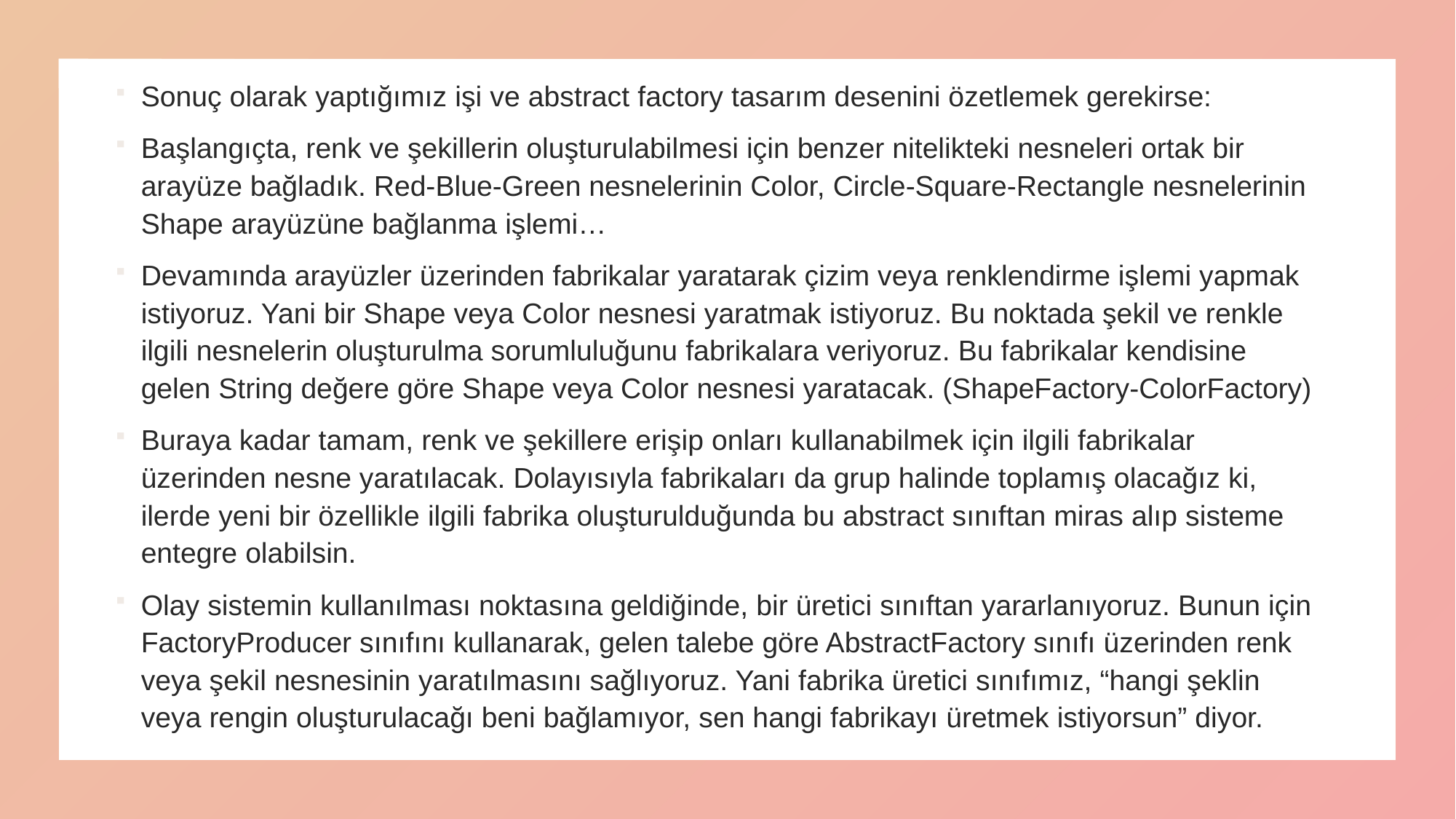

Sonuç olarak yaptığımız işi ve abstract factory tasarım desenini özetlemek gerekirse:
Başlangıçta, renk ve şekillerin oluşturulabilmesi için benzer nitelikteki nesneleri ortak bir arayüze bağladık. Red-Blue-Green nesnelerinin Color, Circle-Square-Rectangle nesnelerinin Shape arayüzüne bağlanma işlemi…
Devamında arayüzler üzerinden fabrikalar yaratarak çizim veya renklendirme işlemi yapmak istiyoruz. Yani bir Shape veya Color nesnesi yaratmak istiyoruz. Bu noktada şekil ve renkle ilgili nesnelerin oluşturulma sorumluluğunu fabrikalara veriyoruz. Bu fabrikalar kendisine gelen String değere göre Shape veya Color nesnesi yaratacak. (ShapeFactory-ColorFactory)
Buraya kadar tamam, renk ve şekillere erişip onları kullanabilmek için ilgili fabrikalar üzerinden nesne yaratılacak. Dolayısıyla fabrikaları da grup halinde toplamış olacağız ki, ilerde yeni bir özellikle ilgili fabrika oluşturulduğunda bu abstract sınıftan miras alıp sisteme entegre olabilsin.
Olay sistemin kullanılması noktasına geldiğinde, bir üretici sınıftan yararlanıyoruz. Bunun için FactoryProducer sınıfını kullanarak, gelen talebe göre AbstractFactory sınıfı üzerinden renk veya şekil nesnesinin yaratılmasını sağlıyoruz. Yani fabrika üretici sınıfımız, “hangi şeklin veya rengin oluşturulacağı beni bağlamıyor, sen hangi fabrikayı üretmek istiyorsun” diyor.